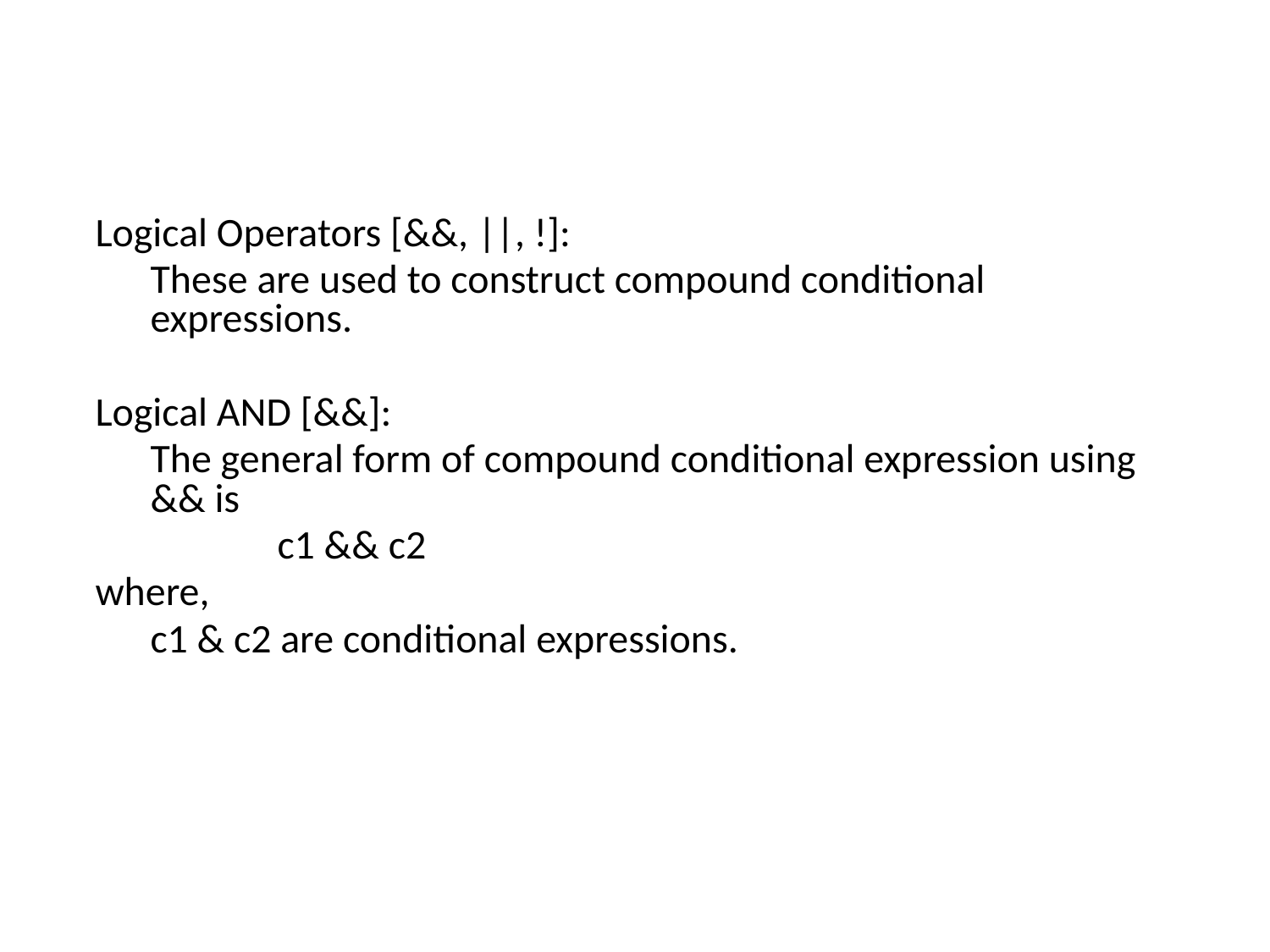

Logical Operators [&&, ||, !]:
	These are used to construct compound conditional expressions.

Logical AND [&&]:
	The general form of compound conditional expression using && is
		c1 && c2
where,
 	c1 & c2 are conditional expressions.